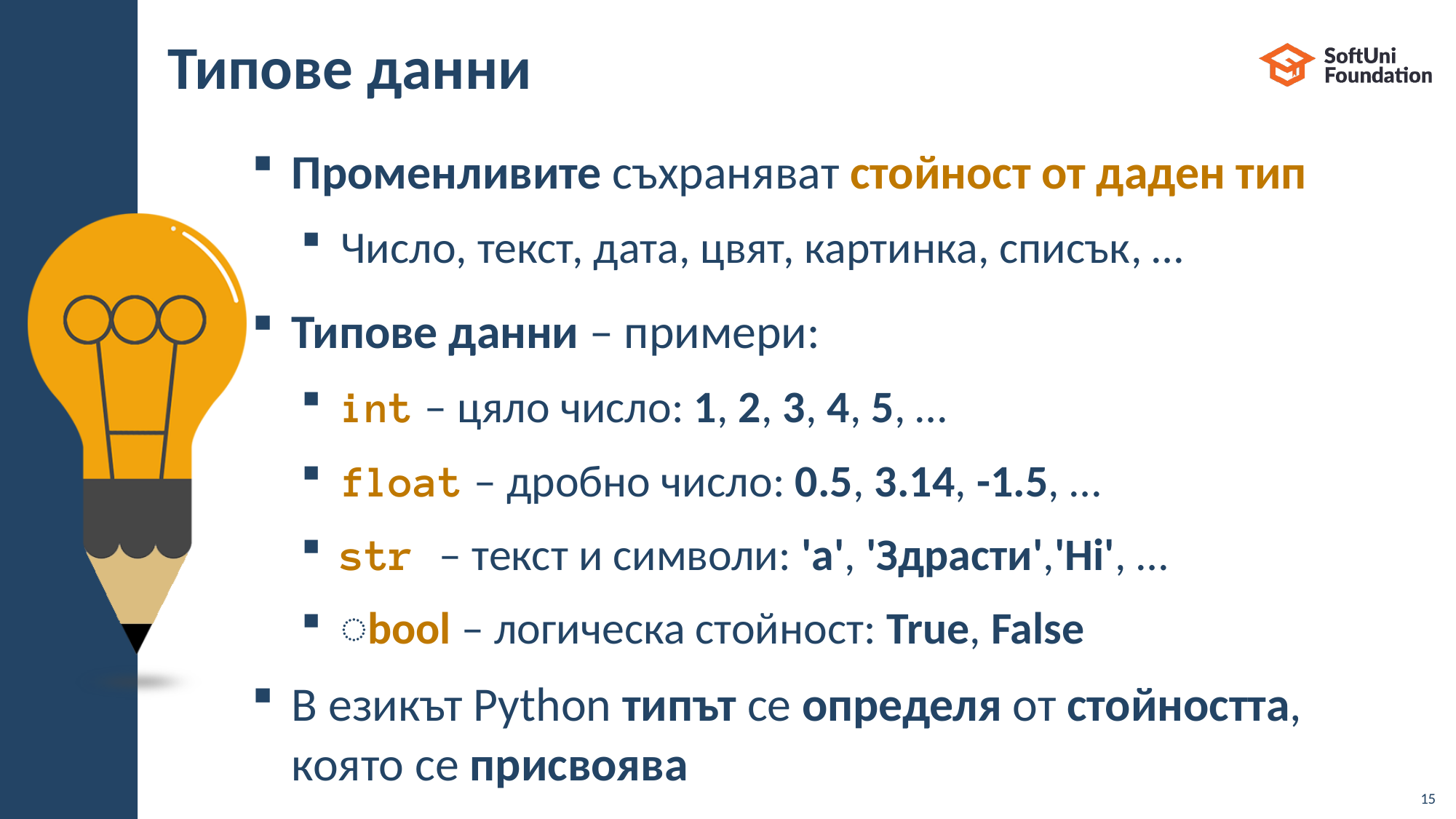

# Типове данни
Променливите съхраняват стойност от даден тип
Число, текст, дата, цвят, картинка, списък, …
Типове данни – примери:
͏int – цяло число: 1, 2, 3, 4, 5, …
͏float – дробно число: 0.5, 3.14, -1.5, …
͏str – текст и символи: 'a', 'Здрасти','Hi', …
͏bool – логическа стойност: True, False
В езикът Python типът се определя от стойността, която се присвоява
15